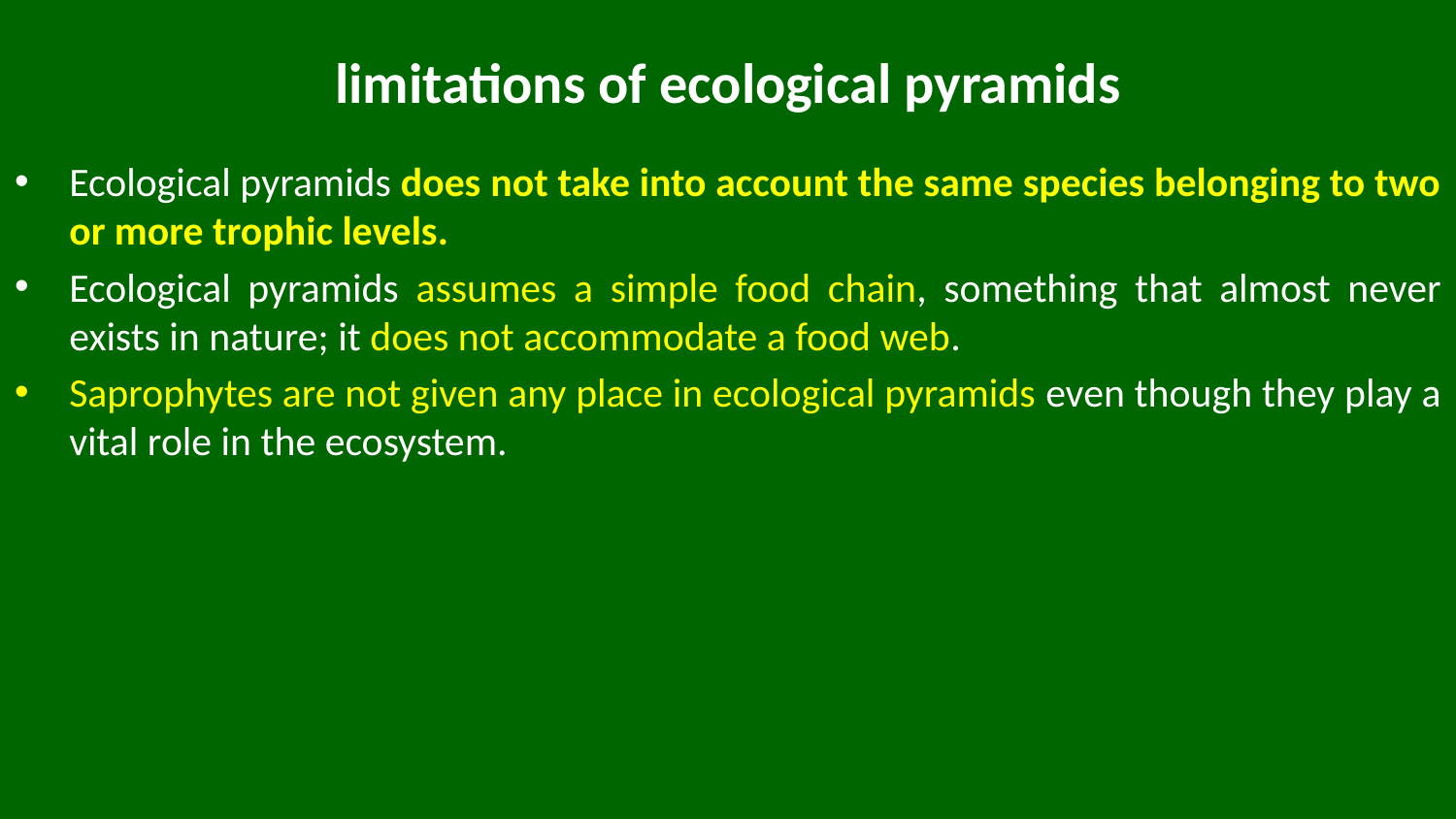

# limitations of ecological pyramids
Ecological pyramids does not take into account the same species belonging to two or more trophic levels.
Ecological pyramids assumes a simple food chain, something that almost never exists in nature; it does not accommodate a food web.
Saprophytes are not given any place in ecological pyramids even though they play a vital role in the ecosystem.